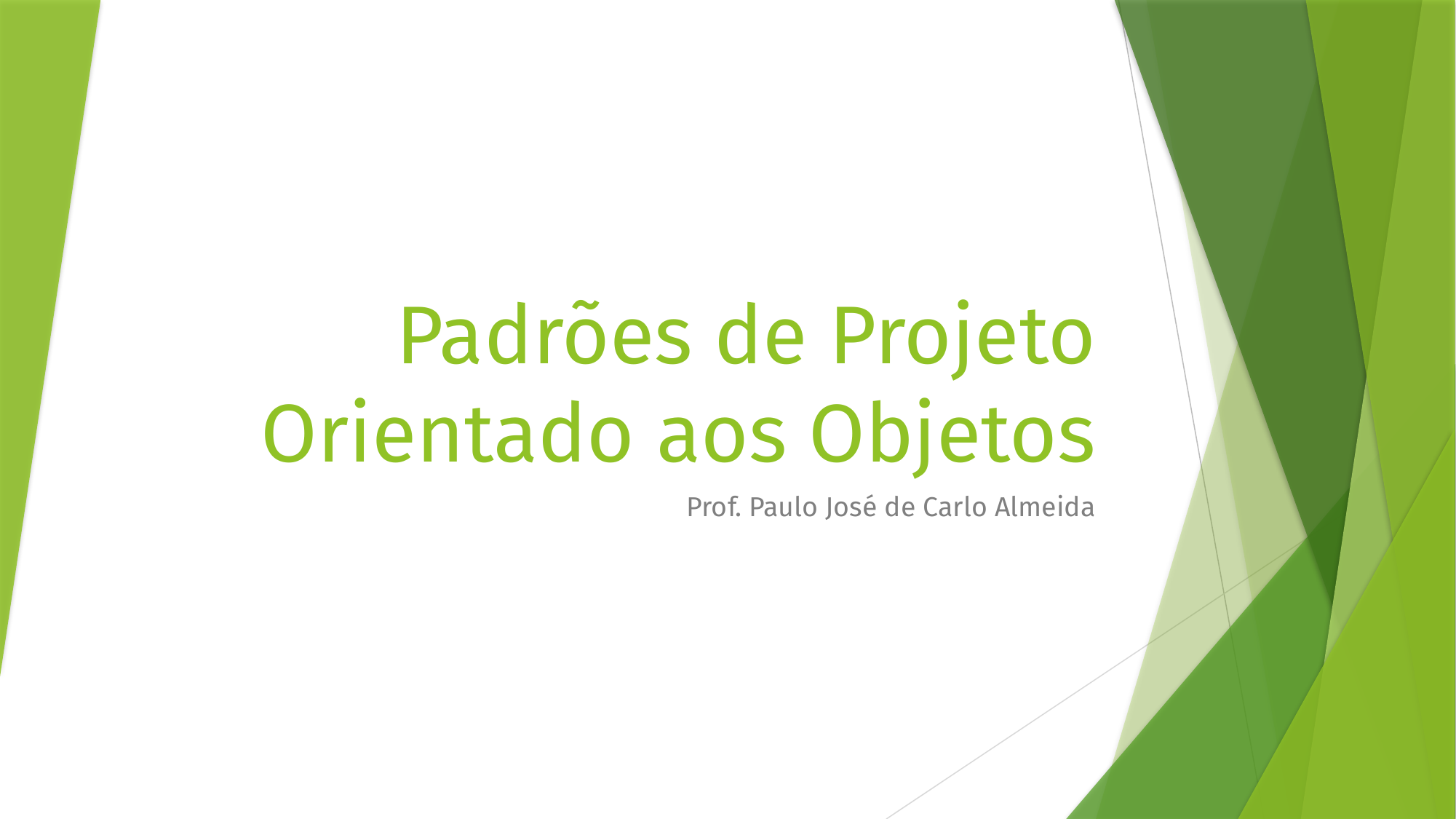

# Padrões de Projeto Orientado aos Objetos
Prof. Paulo José de Carlo Almeida